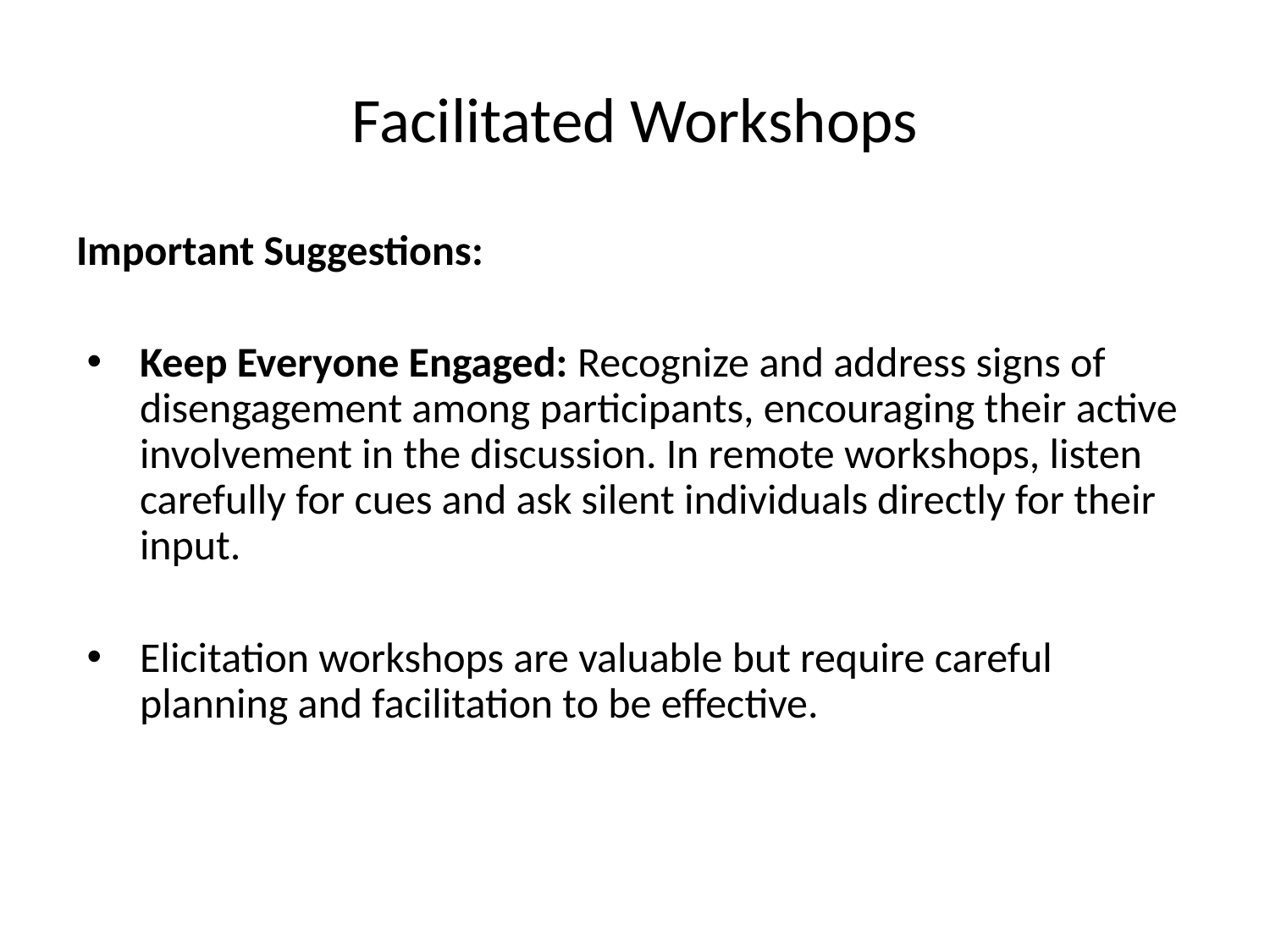

# Facilitated Workshops
Important Suggestions:

Keep Everyone Engaged: Recognize and address signs of disengagement among participants, encouraging their active involvement in the discussion. In remote workshops, listen carefully for cues and ask silent individuals directly for their input.

Elicitation workshops are valuable but require careful planning and facilitation to be effective.